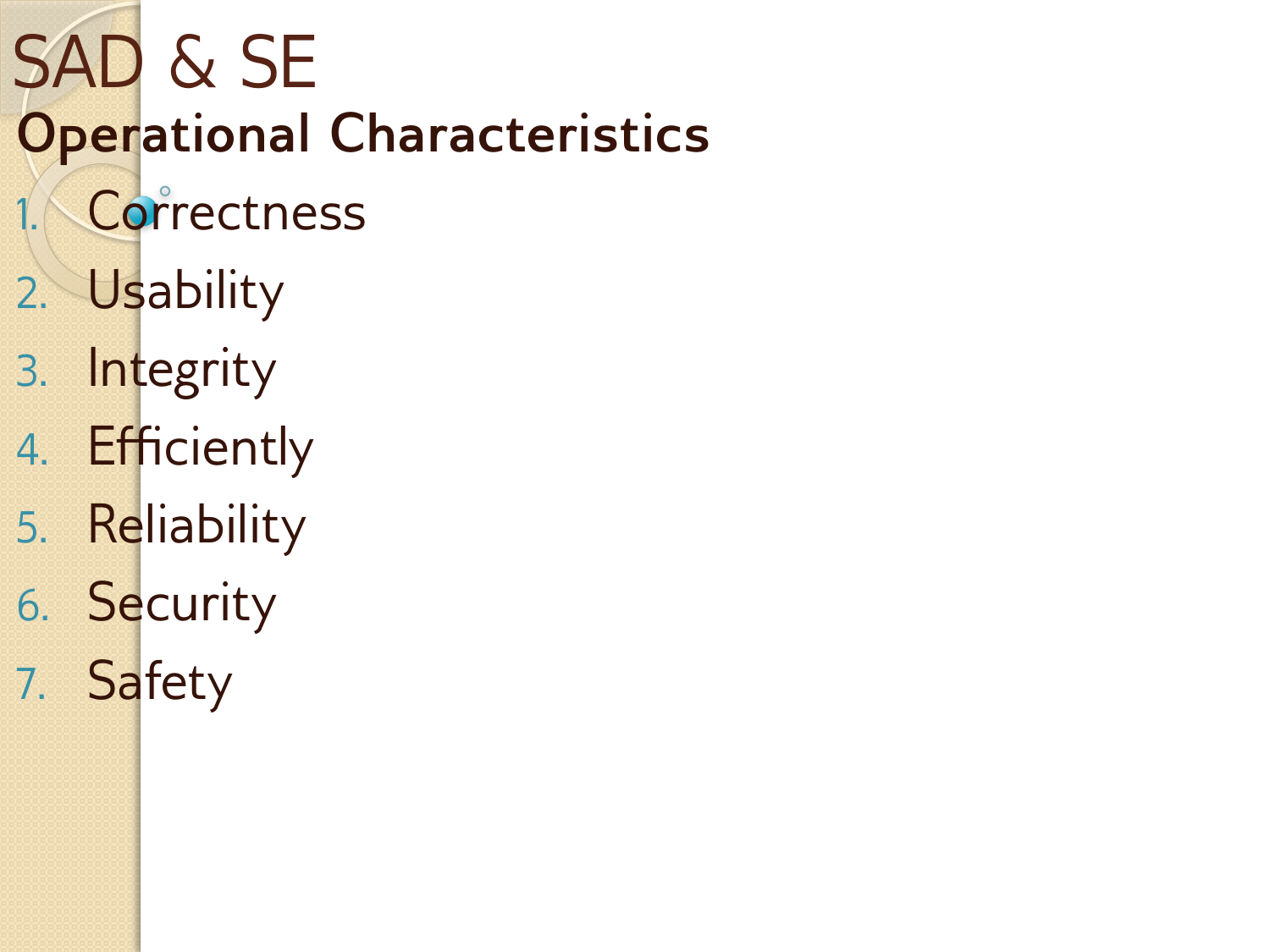

# SAD & SE
Operational Characteristics
Correctness
Usability
Integrity
Efficiently
Reliability
Security
Safety